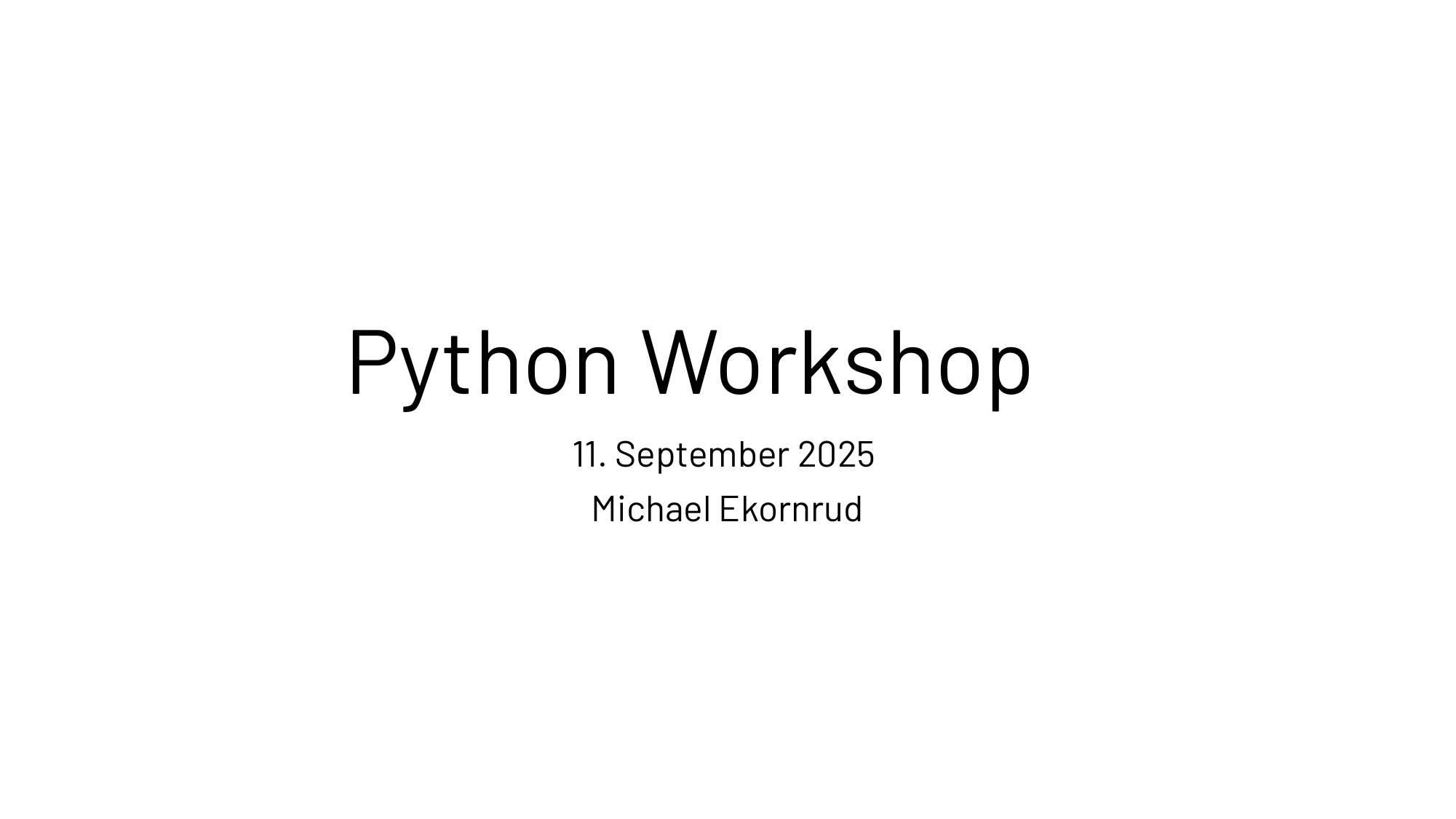

# Python Workshop
11. September 2025
Michael Ekornrud